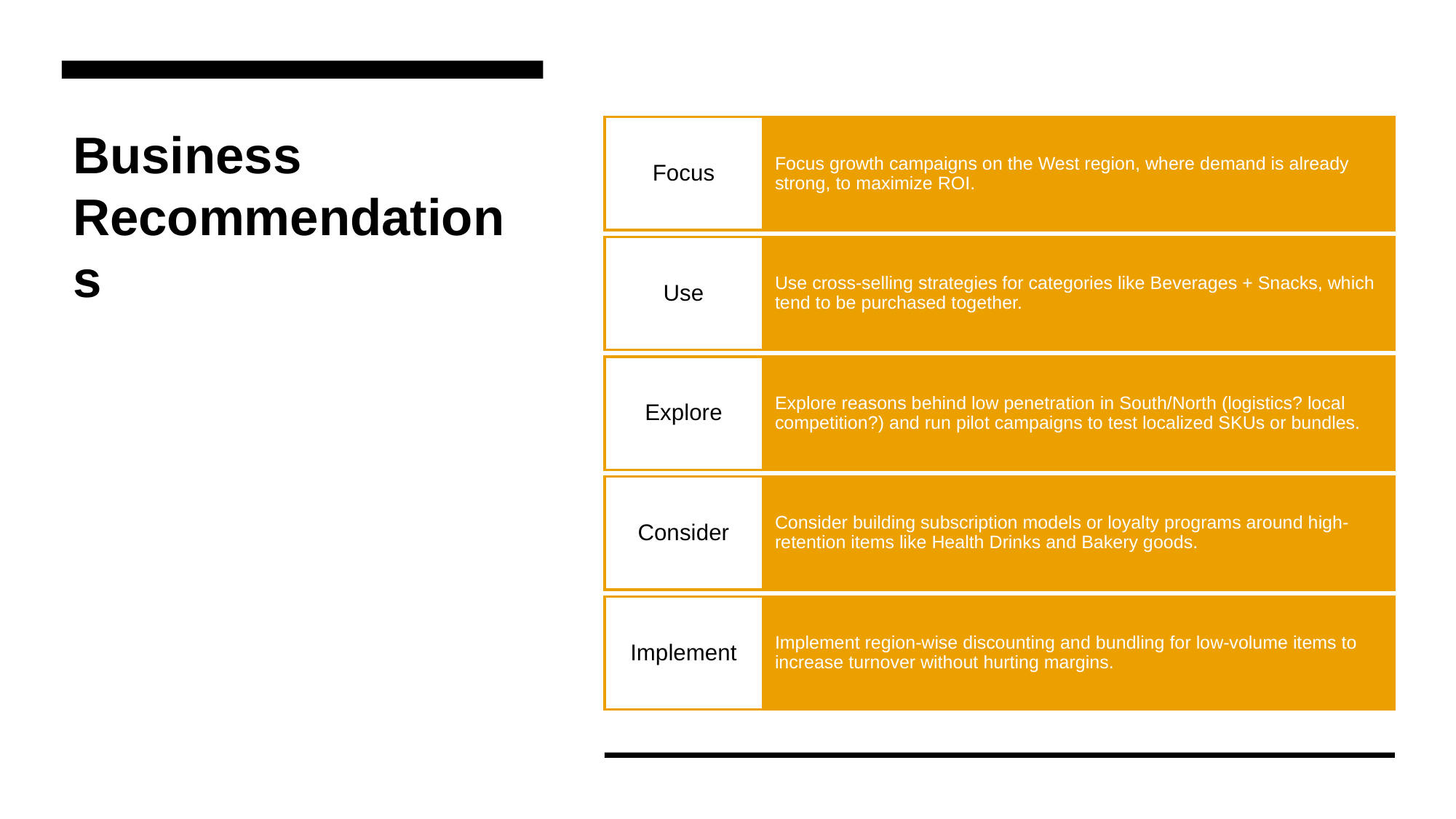

# Business Recommendations

Focus growth campaigns on the West region, where demand is already strong, to maximize ROI.
Focus
Use cross-selling strategies for categories like Beverages + Snacks, which tend to be purchased together.
Use
Explore reasons behind low penetration in South/North (logistics? local competition?) and run pilot campaigns to test localized SKUs or bundles.
Explore
Consider building subscription models or loyalty programs around high-retention items like Health Drinks and Bakery goods.
Consider
Implement region-wise discounting and bundling for low-volume items to increase turnover without hurting margins.
Implement